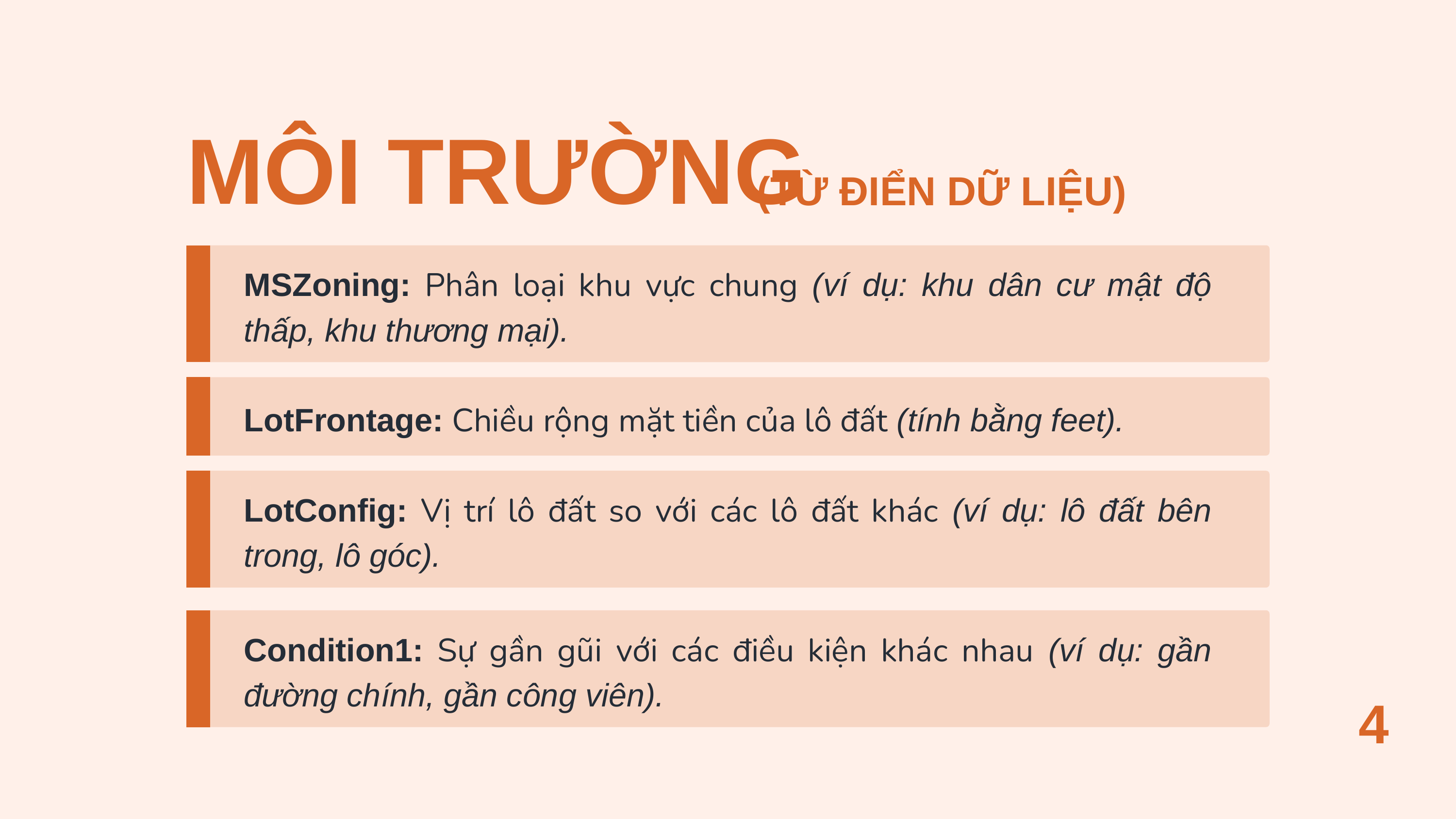

MÔI TRƯỜNG
(TỪ ĐIỂN DỮ LIỆU)

MSZoning: Phân loại khu vực chung (ví dụ: khu dân cư mật độ thấp, khu thương mại).

LotFrontage: Chiều rộng mặt tiền của lô đất (tính bằng feet).

LotConfig: Vị trí lô đất so với các lô đất khác (ví dụ: lô đất bên trong, lô góc).

Condition1: Sự gần gũi với các điều kiện khác nhau (ví dụ: gần đường chính, gần công viên).
4